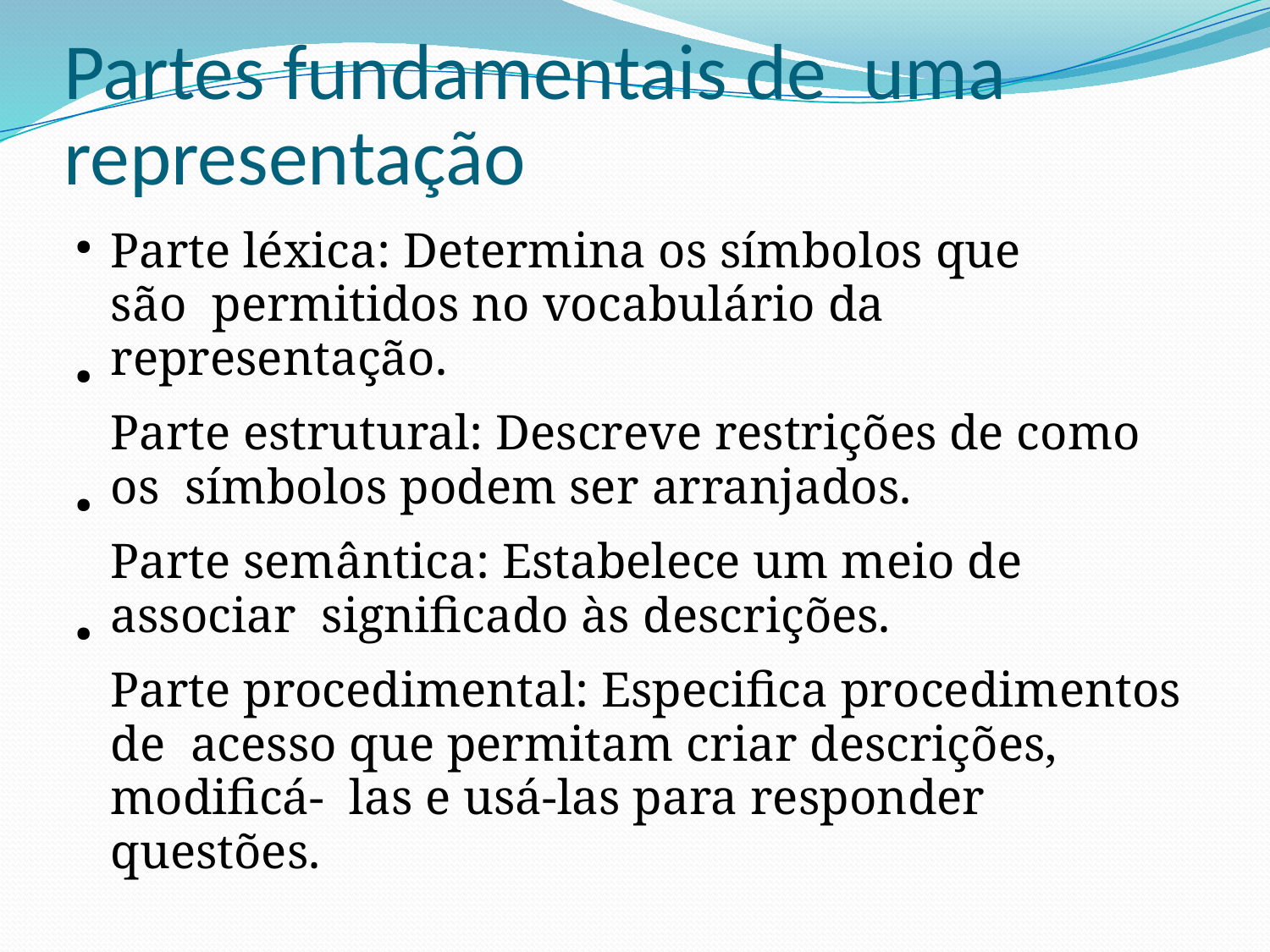

# Partes fundamentais de  uma representação
Parte léxica: Determina os símbolos que são  permitidos no vocabulário da representação.
Parte estrutural: Descreve restrições de como os  símbolos podem ser arranjados.
Parte semântica: Estabelece um meio de associar  significado às descrições.
Parte procedimental: Especifica procedimentos de  acesso que permitam criar descrições, modificá-  las e usá-las para responder questões.
●
●
●